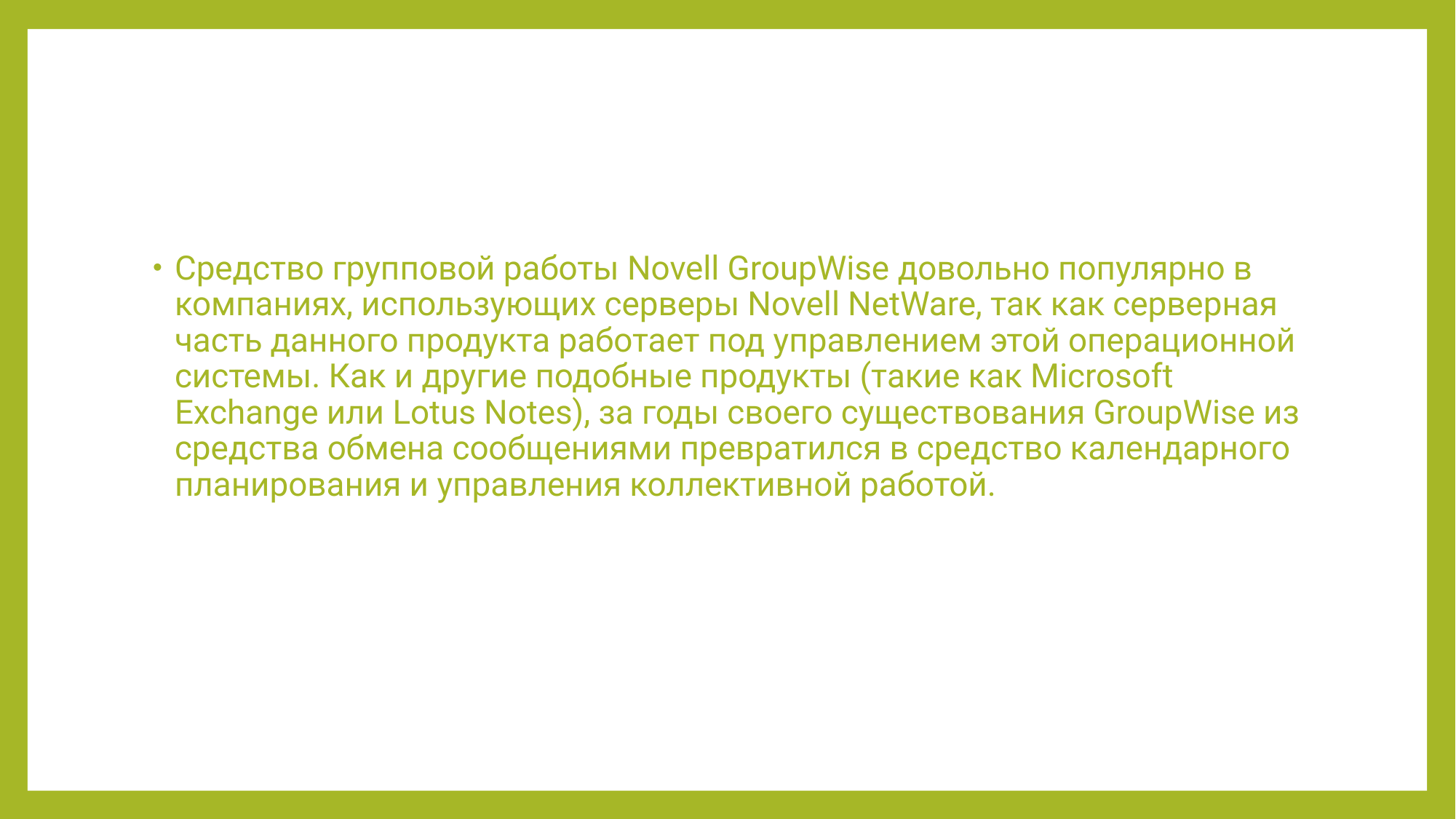

#
Средство групповой работы Novell GroupWise довольно популярно в компаниях, использующих серверы Novell NetWare, так как серверная часть данного продукта работает под управлением этой операционной системы. Как и другие подобные продукты (такие как Microsoft Exchange или Lotus Notes), за годы своего существования GroupWise из средства обмена сообщениями превратился в средство календарного планирования и управления коллективной работой.